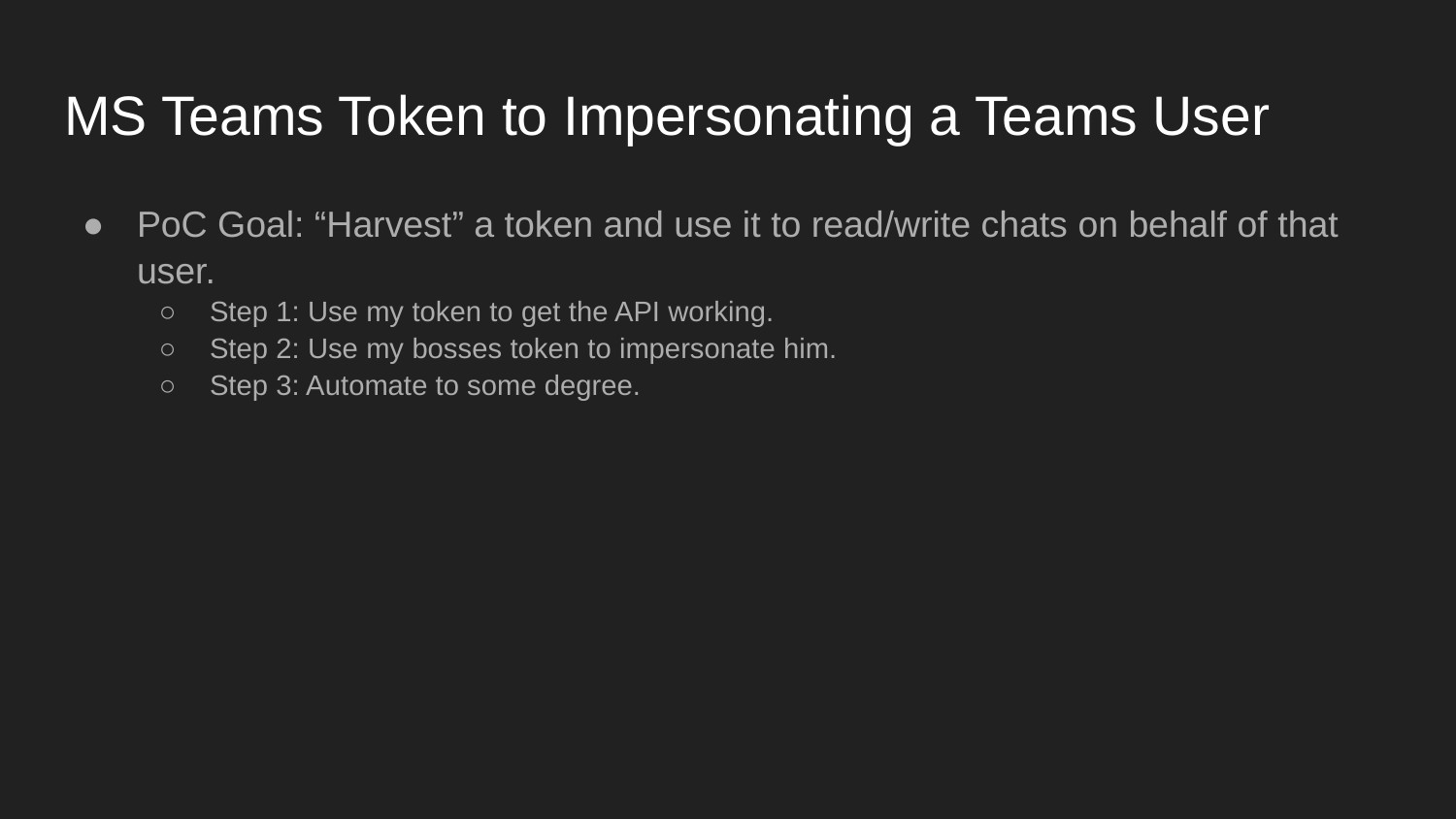

# MS Teams Token to Impersonating a Teams User
PoC Goal: “Harvest” a token and use it to read/write chats on behalf of that user.
Step 1: Use my token to get the API working.
Step 2: Use my bosses token to impersonate him.
Step 3: Automate to some degree.